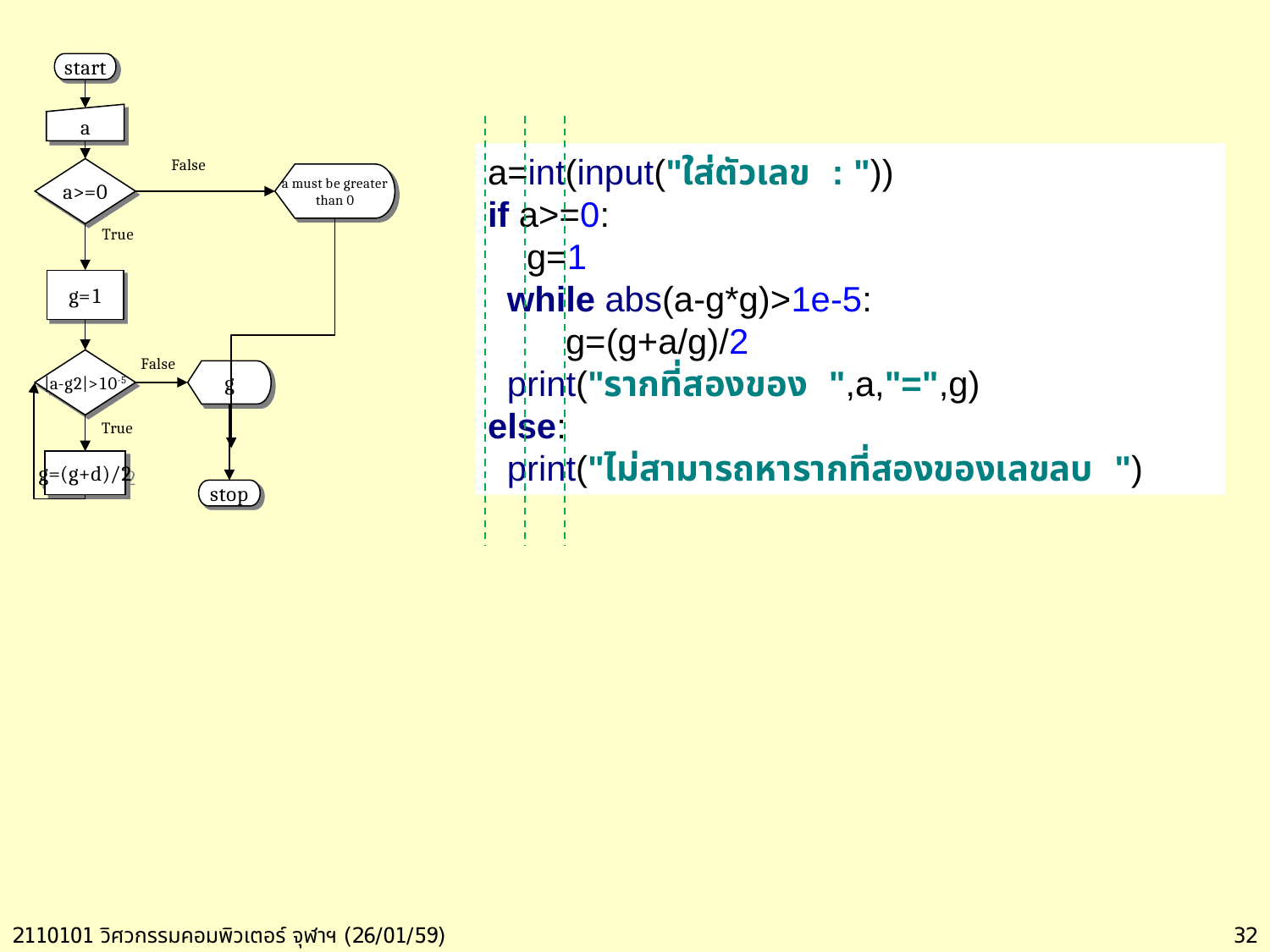

start
a
a=int(input("ใส่ตัวเลข : "))
if a>=0:
    g=1
  while abs(a-g*g)>1e-5:
        g=(g+a/g)/2
  print("รากที่สองของ ",a,"=",g)
else:
  print("ไม่สามารถหารากที่สองของเลขลบ ")
False
a>=0
a must be greater
than 0
True
g=1
False
|a-g2|>10-5
g
True
g=(g+d)/2
stop